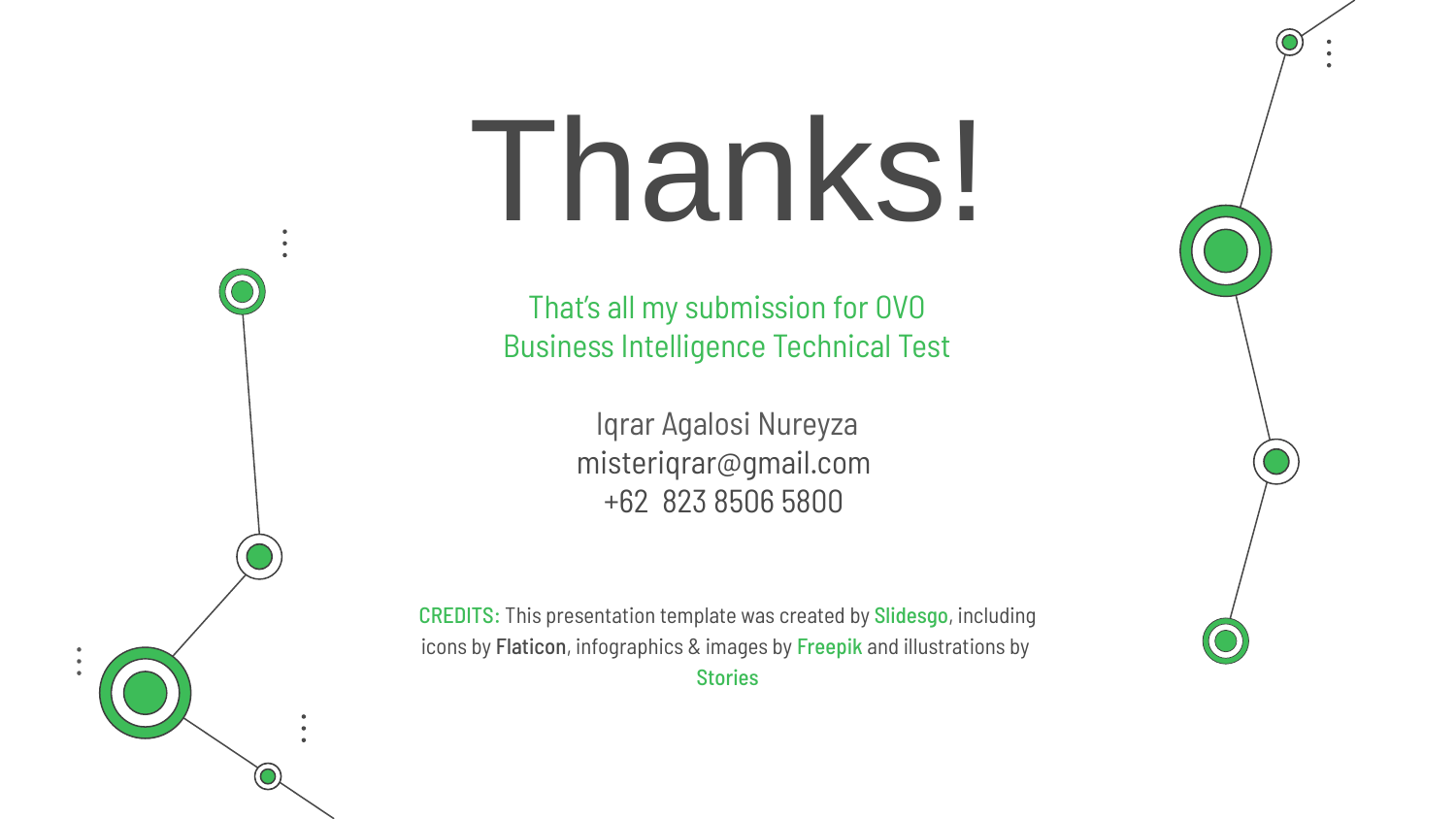

# Thanks!
That’s all my submission for OVO Business Intelligence Technical Test

Iqrar Agalosi Nureyza
misteriqrar@gmail.com
+62  823 8506 5800